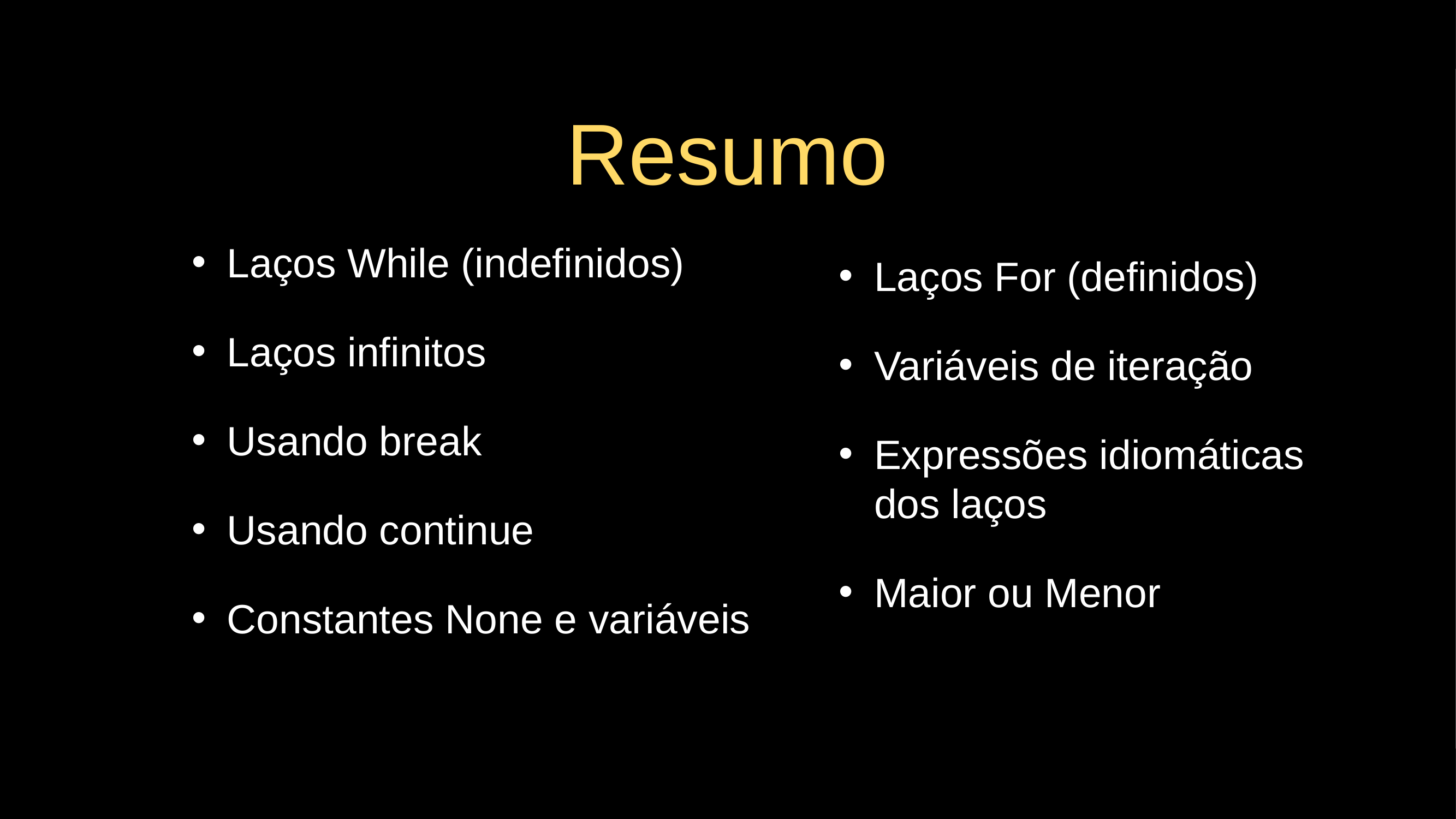

# Resumo
Laços While (indefinidos)
Laços infinitos
Usando break
Usando continue
Constantes None e variáveis
Laços For (definidos)
Variáveis de iteração
Expressões idiomáticas dos laços
Maior ou Menor